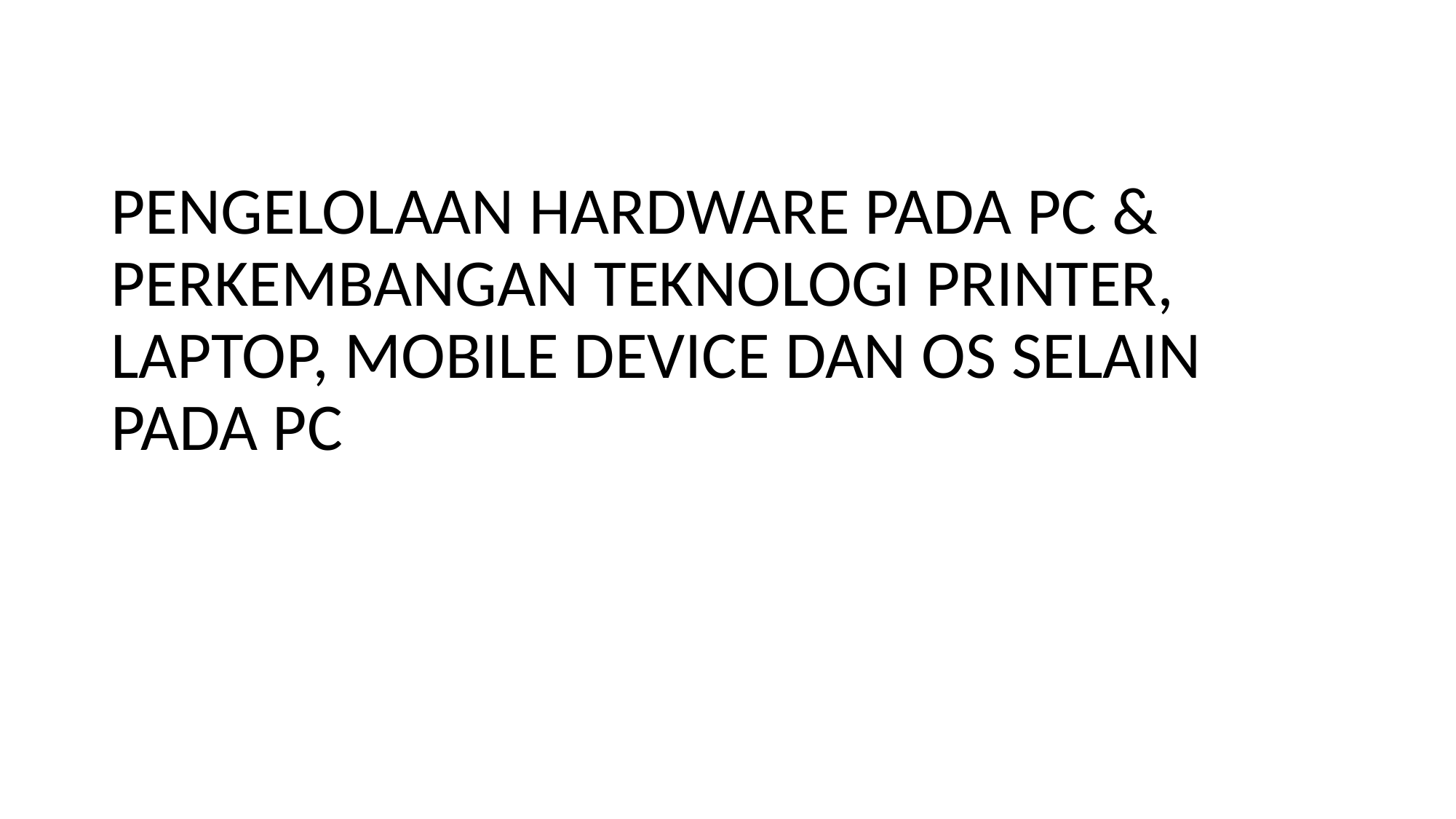

# PENGELOLAAN HARDWARE PADA PC & PERKEMBANGAN TEKNOLOGI PRINTER, LAPTOP, MOBILE DEVICE DAN OS SELAIN PADA PC